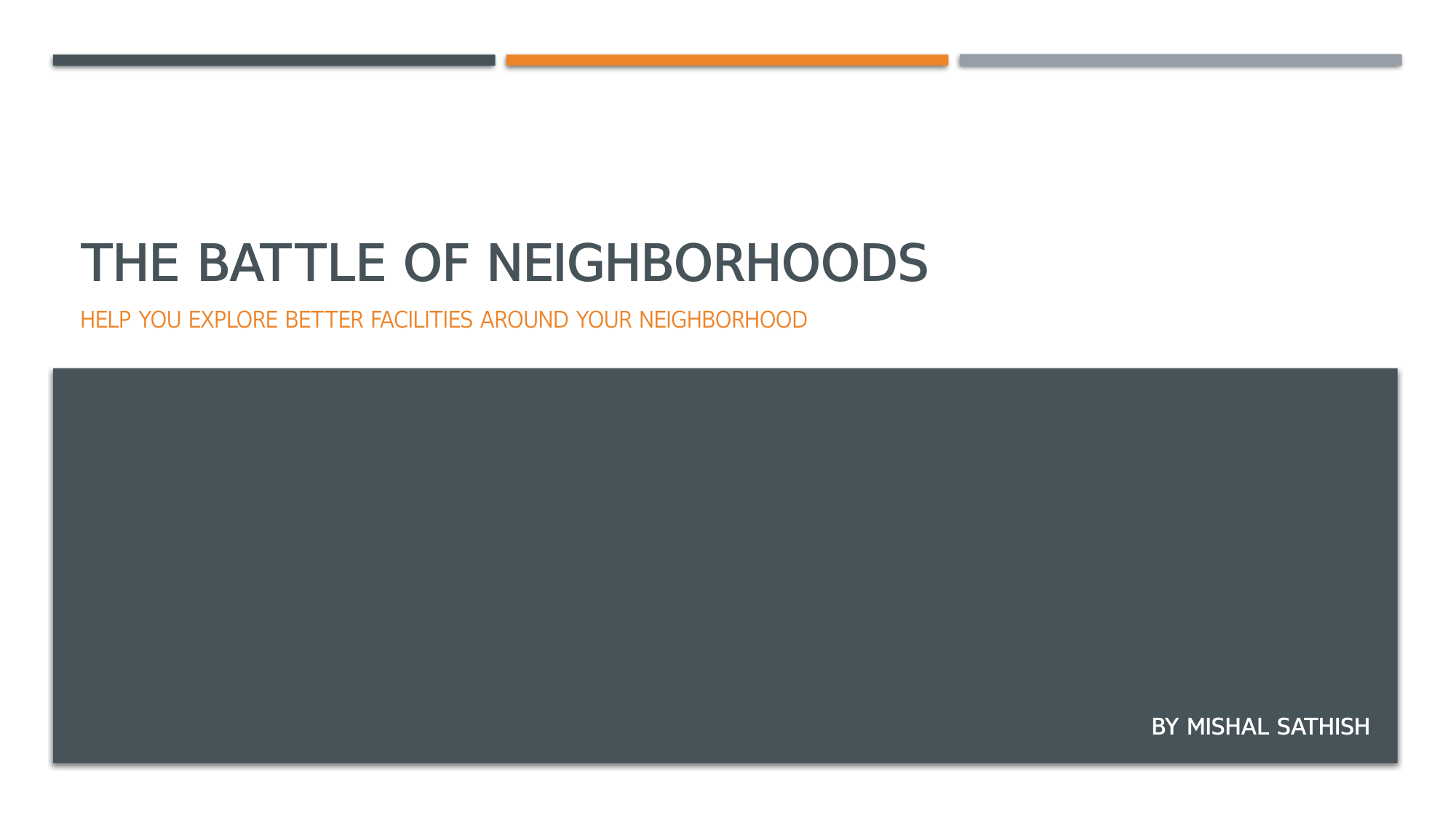

# The Battle of Neighborhoods
Help you explore better facilities around Your neighborhood
By Mishal Sathish